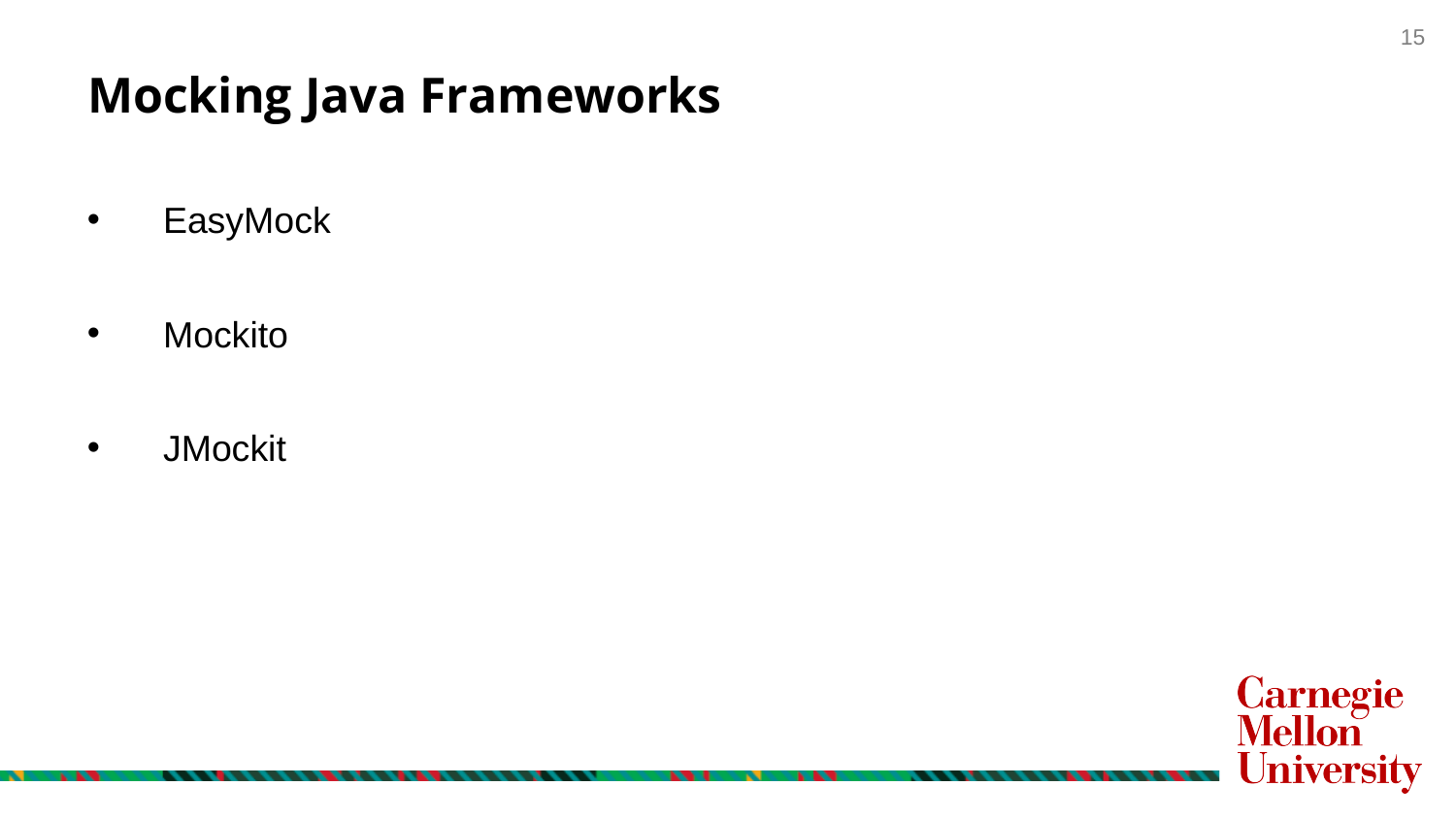

# Mocking Java Frameworks
EasyMock

Mockito

JMockit